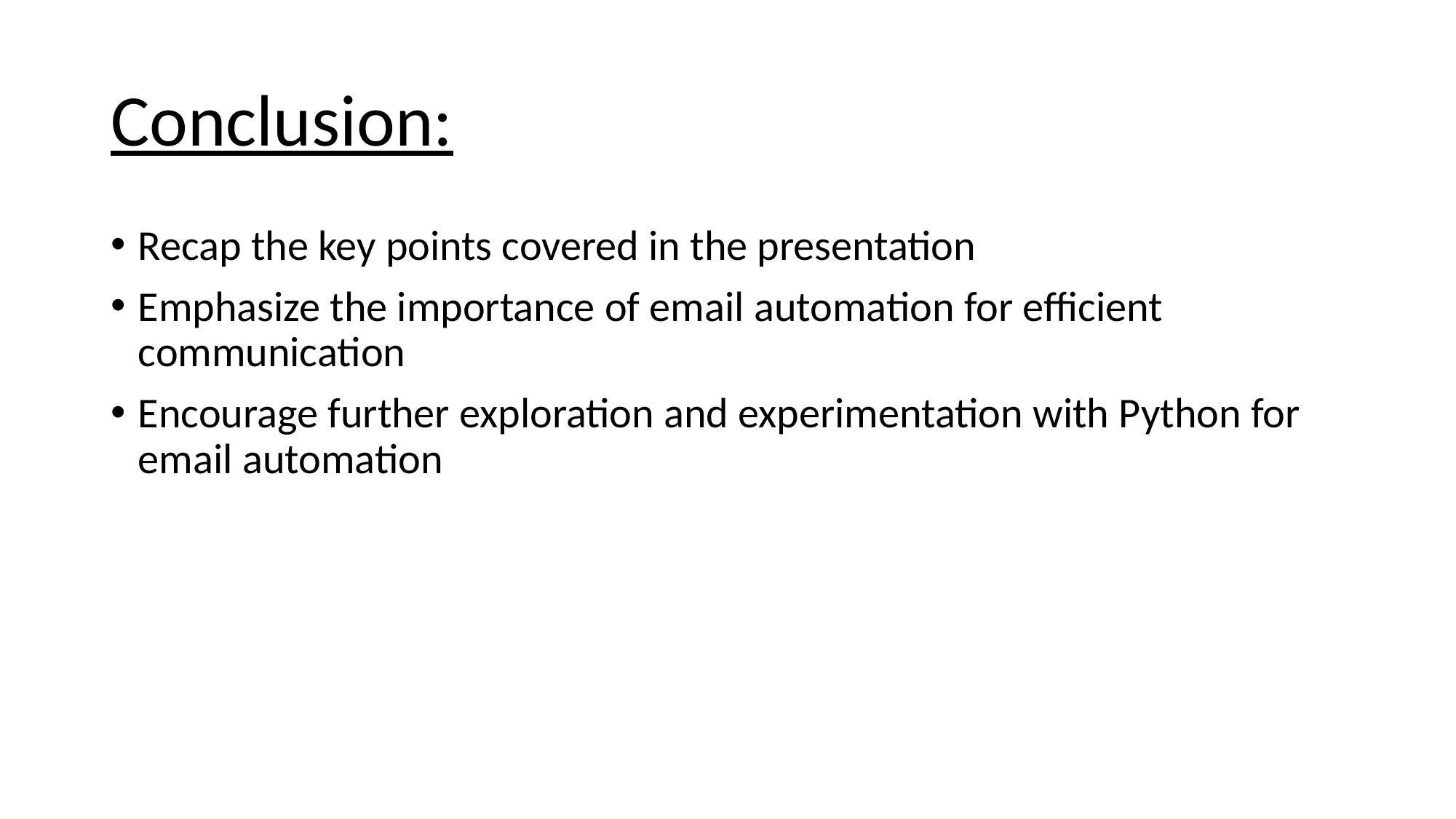

# Conclusion:
Recap the key points covered in the presentation
Emphasize the importance of email automation for efficient communication
Encourage further exploration and experimentation with Python for email automation